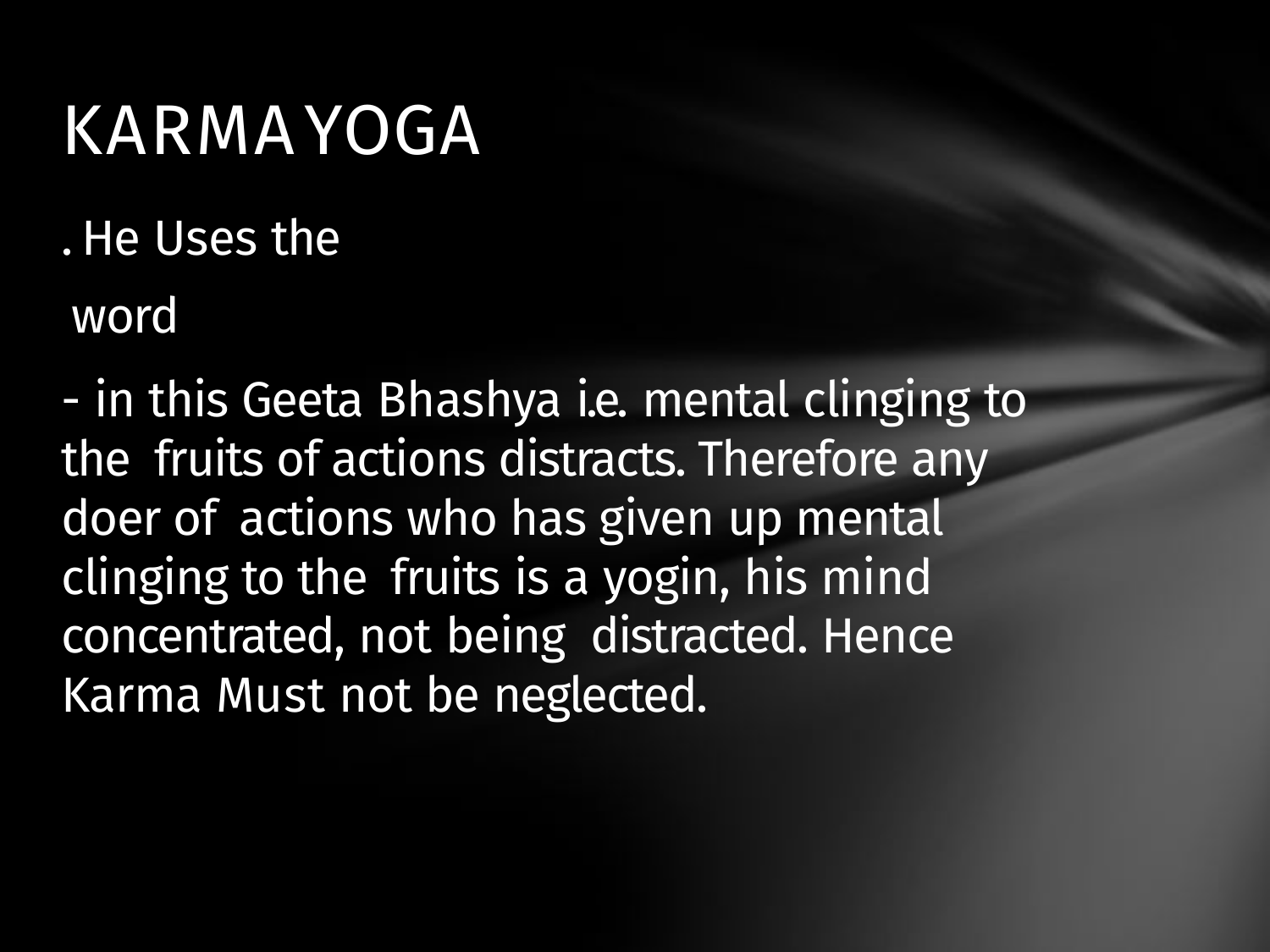

# KARMAYOGA
. He Uses the word
- in this Geeta Bhashya i.e. mental clinging to the  fruits of actions distracts. Therefore any doer of  actions who has given up mental clinging to the  fruits is a yogin, his mind concentrated, not being  distracted. Hence Karma Must not be neglected.